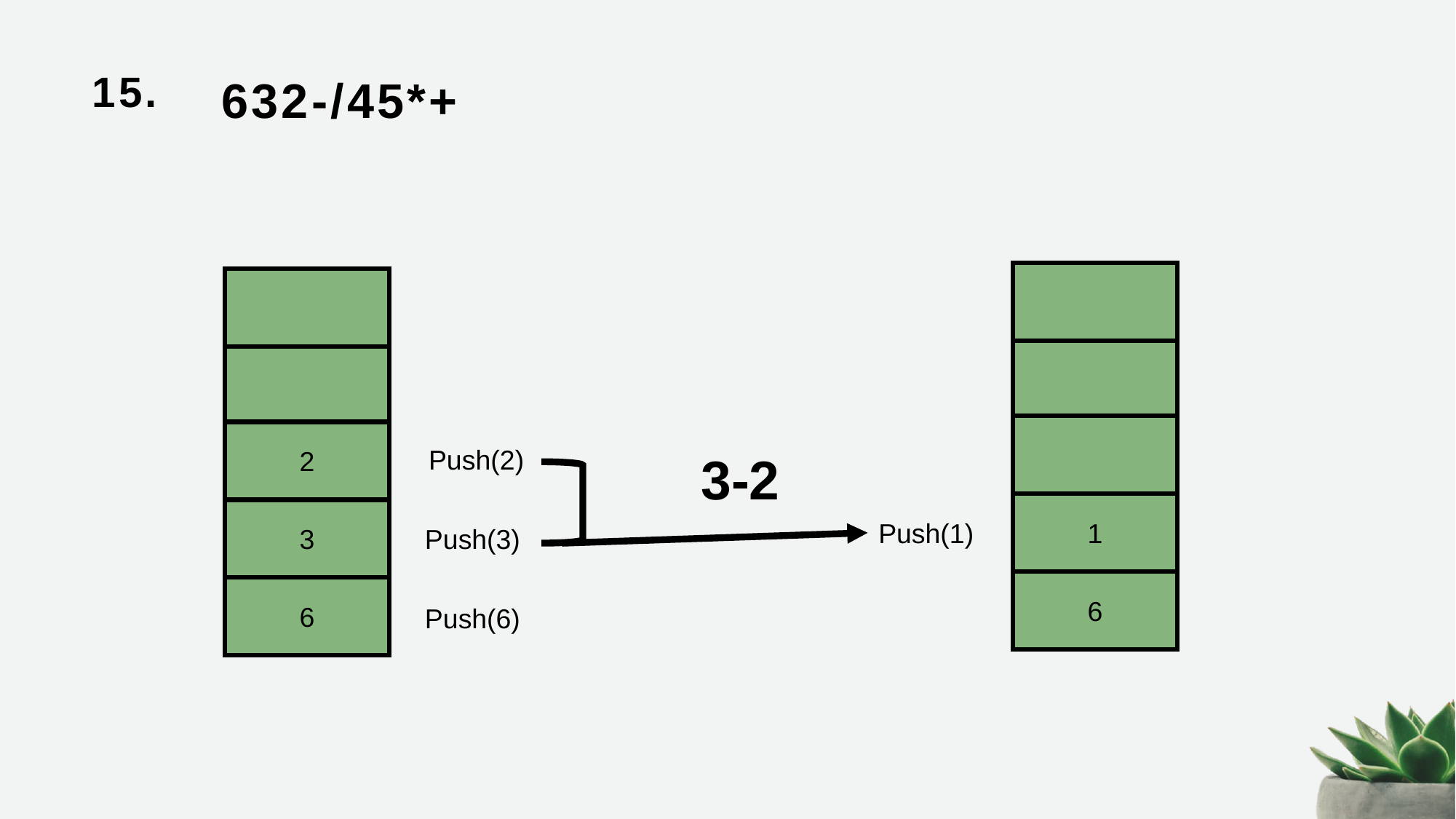

# 15.
632-/45*+

2
Push(2)
3-2

1
3
Push(1)
Push(3)
6
6
Push(6)